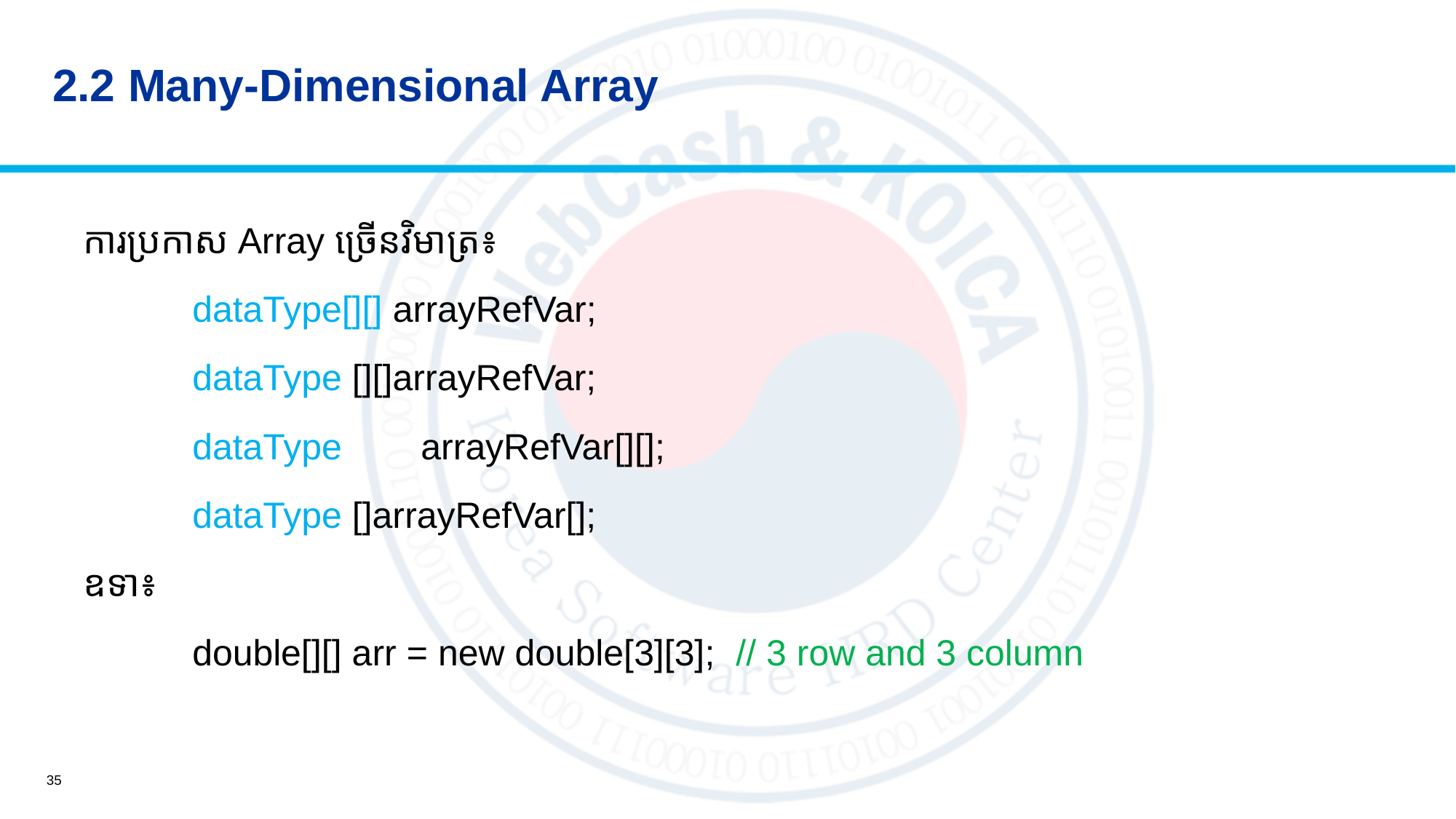

# 2.2 Many-Dimensional Array
ការប្រកាស Array ច្រើនវិមាត្រ៖
	dataType[][] arrayRefVar;
	dataType [][]arrayRefVar;
	dataType	 arrayRefVar[][];
	dataType []arrayRefVar[];
ឧទា៖
	double[][] arr = new double[3][3];  // 3 row and 3 column
35